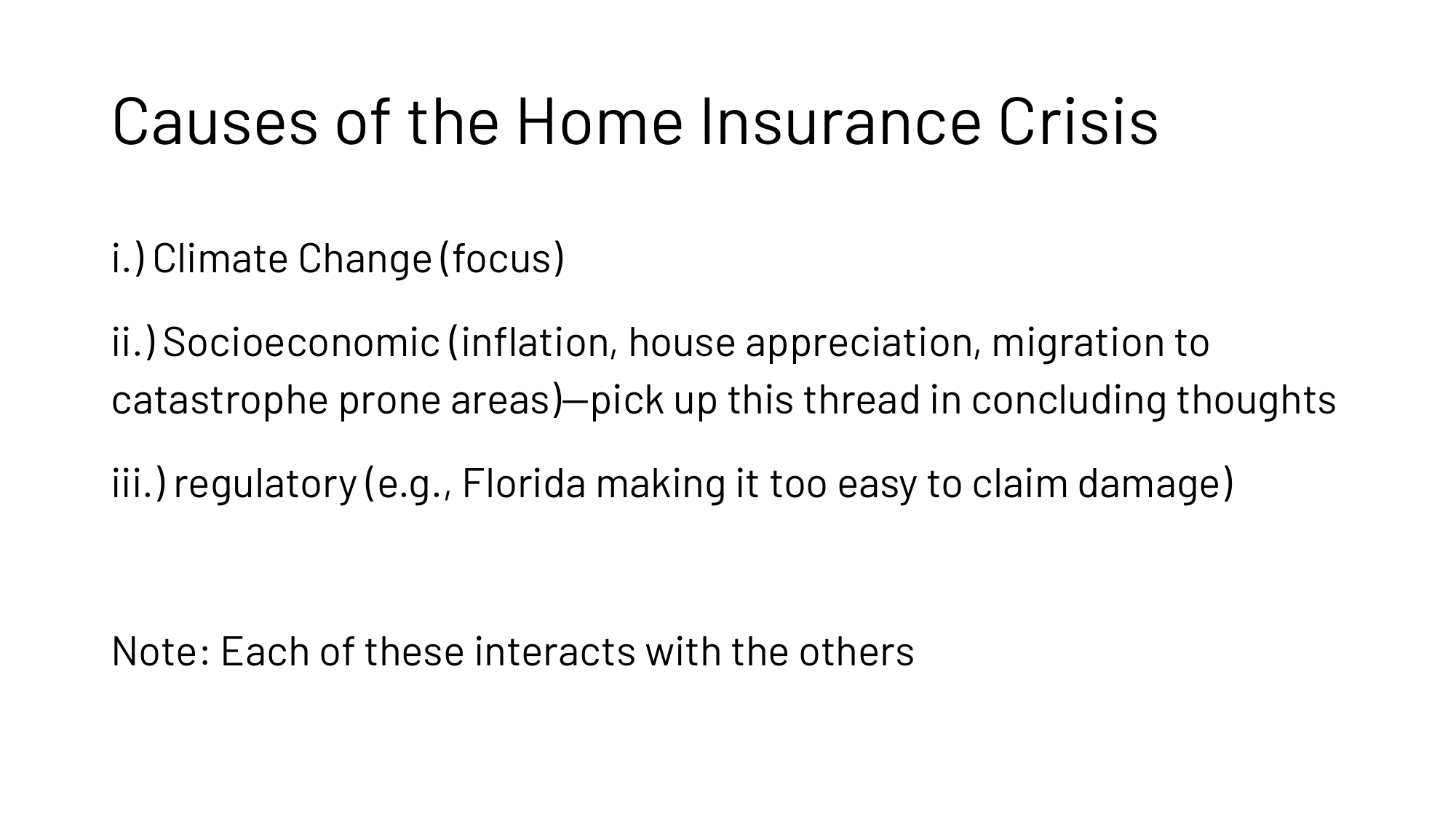

# Causes of the Home Insurance Crisis
i.) Climate Change (focus)
ii.) Socioeconomic (inflation, house appreciation, migration to catastrophe prone areas)—pick up this thread in concluding thoughts
iii.) regulatory (e.g., Florida making it too easy to claim damage)

Note: Each of these interacts with the others